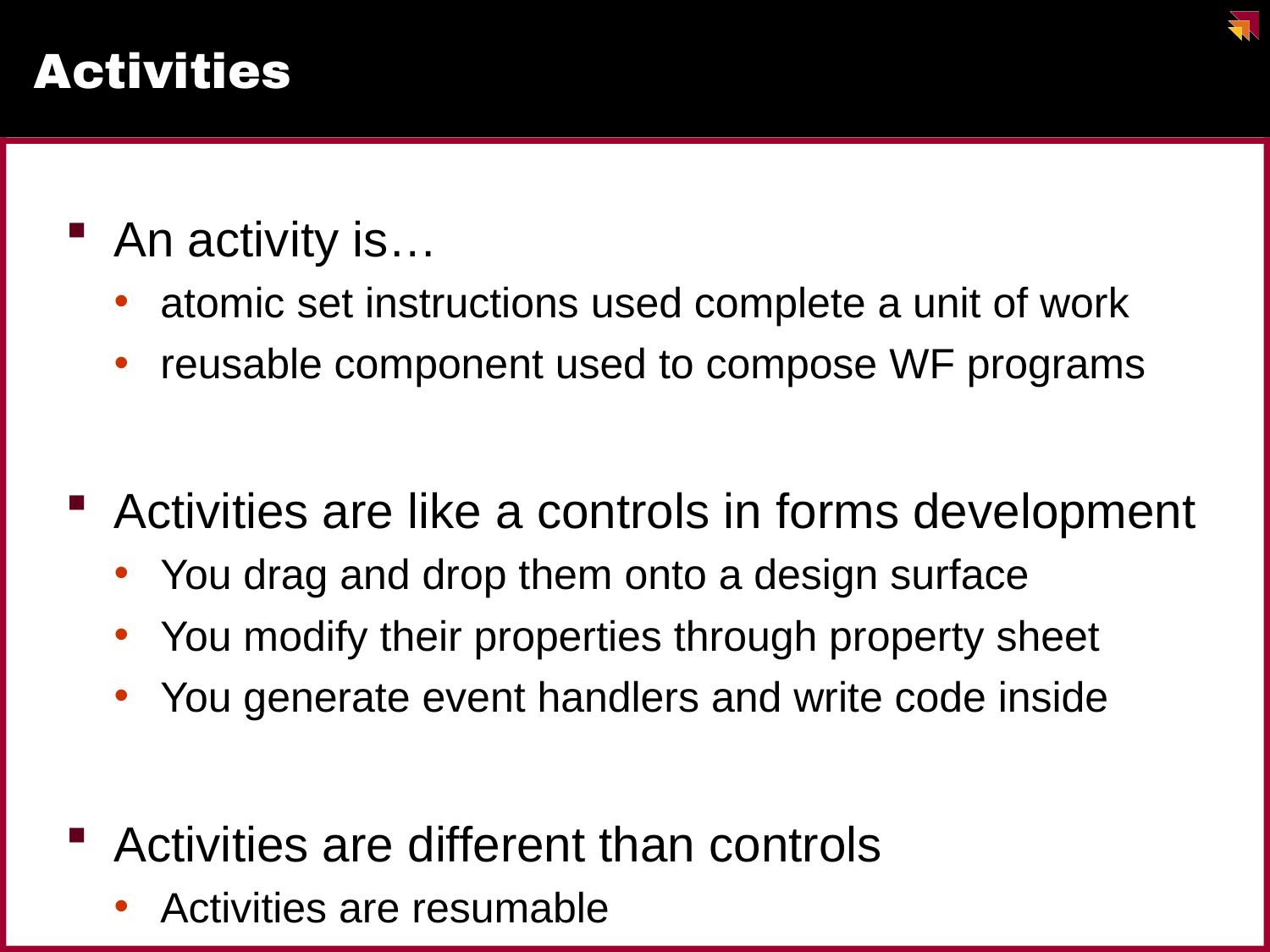

# Activities
An activity is…
atomic set instructions used complete a unit of work
reusable component used to compose WF programs

Activities are like a controls in forms development
You drag and drop them onto a design surface
You modify their properties through property sheet
You generate event handlers and write code inside

Activities are different than controls
Activities are resumable